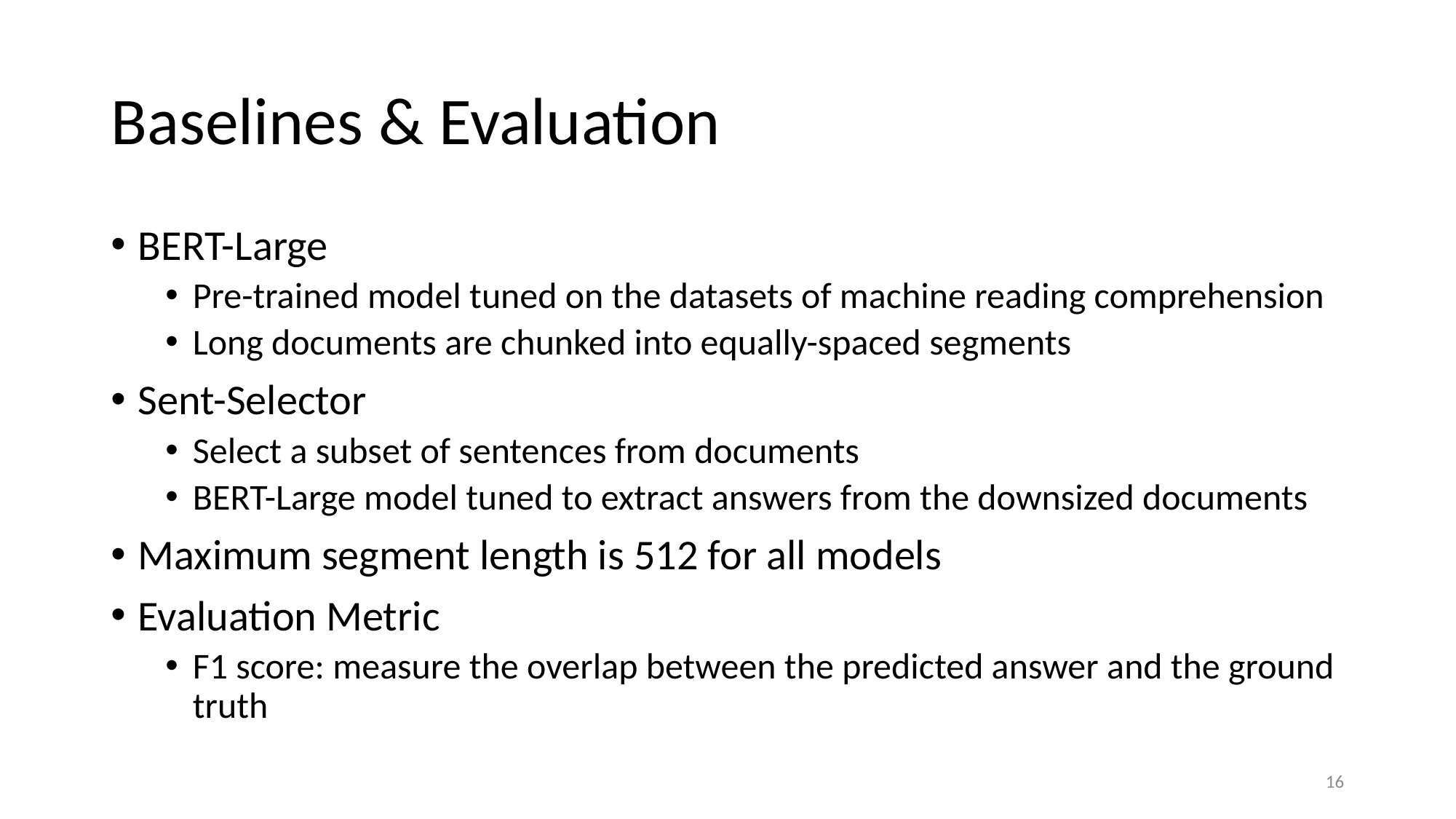

# Baselines & Evaluation
BERT-Large
Pre-trained model tuned on the datasets of machine reading comprehension
Long documents are chunked into equally-spaced segments
Sent-Selector
Select a subset of sentences from documents
BERT-Large model tuned to extract answers from the downsized documents
Maximum segment length is 512 for all models
Evaluation Metric
F1 score: measure the overlap between the predicted answer and the ground truth

16